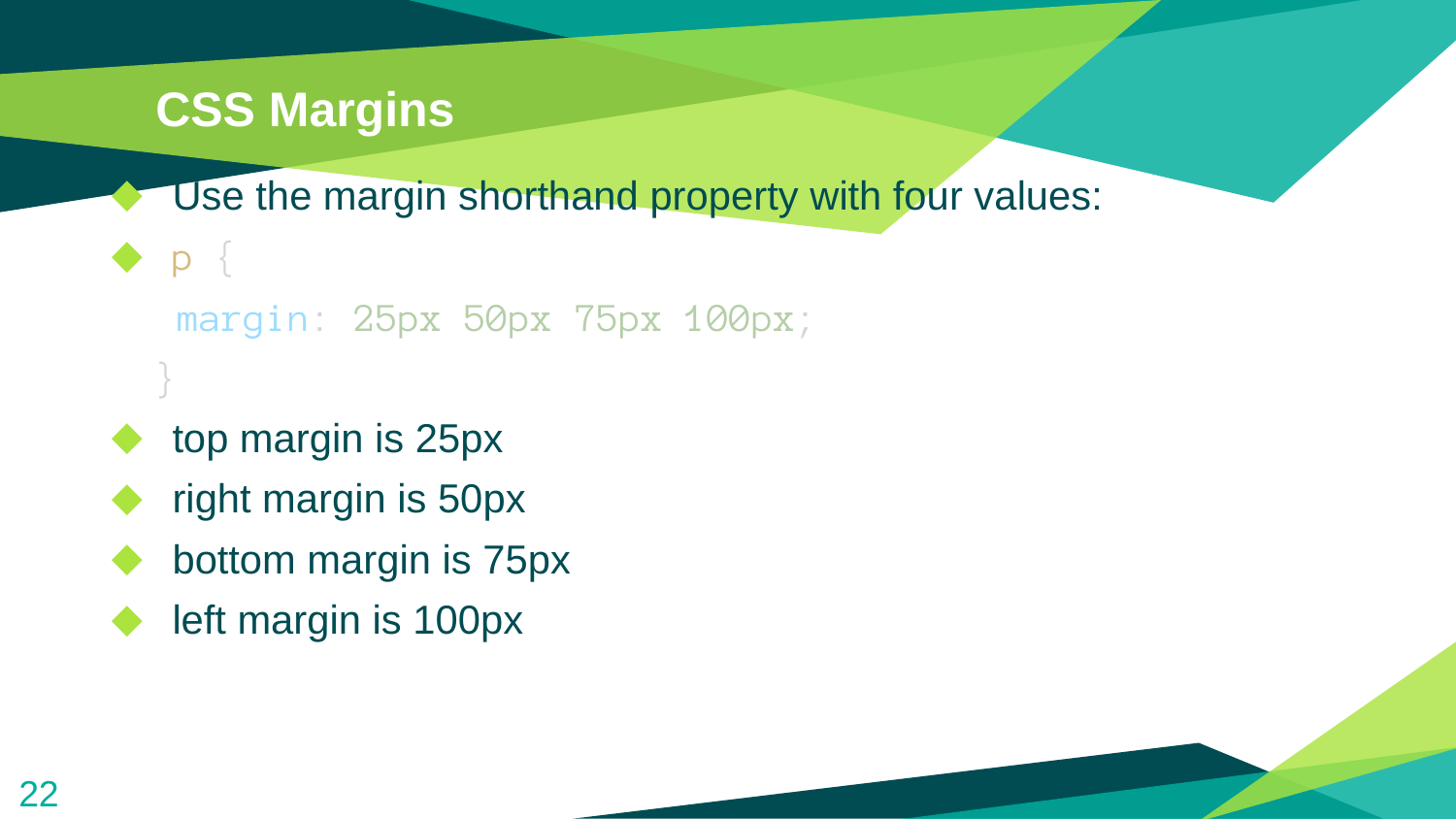

# CSS Margins
Use the margin shorthand property with four values:
p {
   margin: 25px 50px 75px 100px;
  }
top margin is 25px
right margin is 50px
bottom margin is 75px
left margin is 100px

22